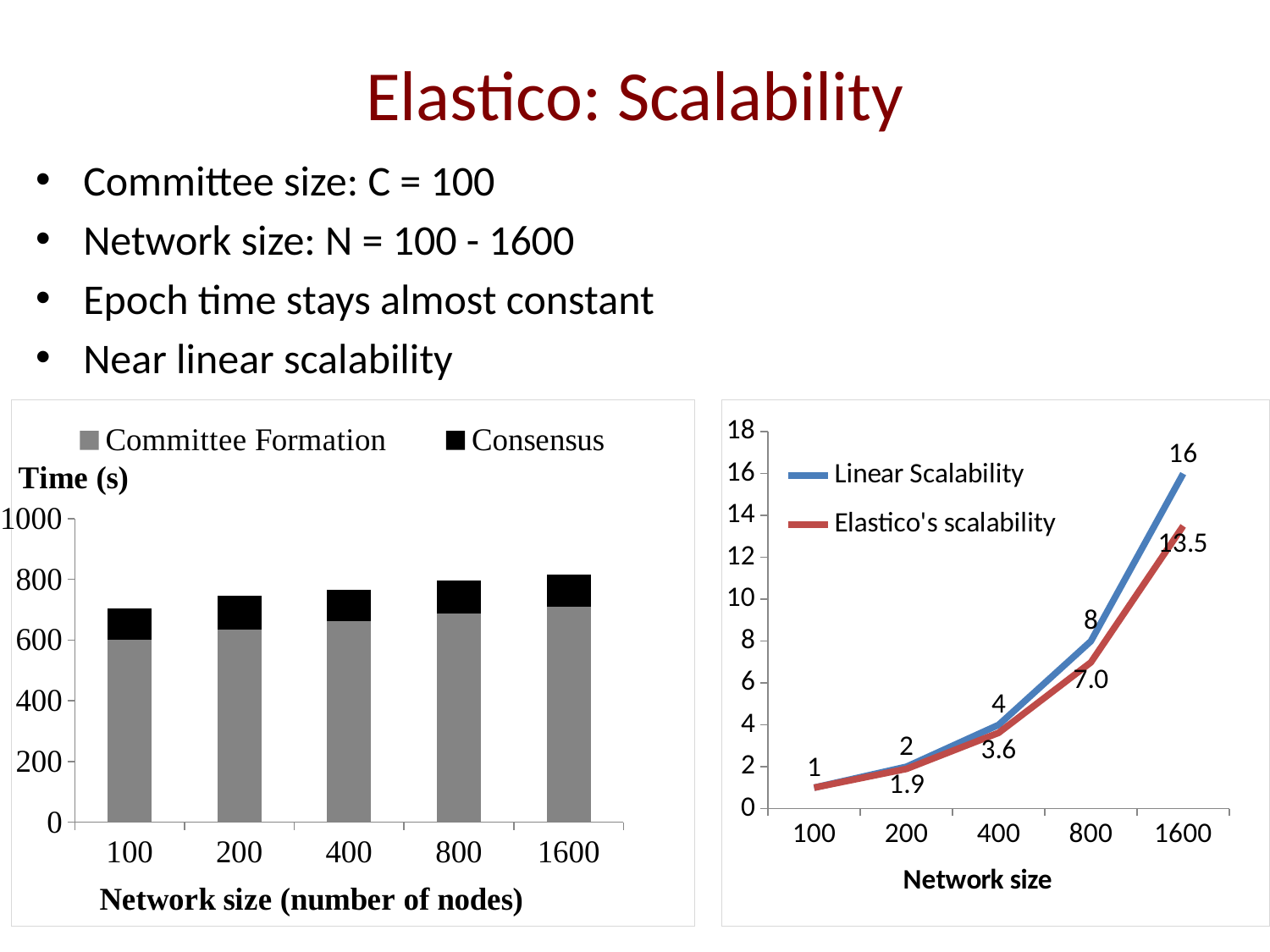

# Elastico: Scalability
Committee size: C = 100
Network size: N = 100 - 1600
Epoch time stays almost constant
Near linear scalability

### Chart

| Category | Committee Formation | Consensus |
|---|---|---|
| 100.0 | 600.0 | 104.0 |
| 200.0 | 633.0 | 112.0 |
| 400.0 | 663.0 | 103.0 |
| 800.0 | 687.0 | 110.0 |
| 1600.0 | 711.0 | 104.0 |

### Chart

| Category | Linear Scalability | Elastico's scalability |
|---|---|---|
| 100.0 | 1.0 | 1.0 |
| 200.0 | 2.0 | 1.895734597156398 |
| 400.0 | 4.0 | 3.619909502262443 |
| 800.0 | 8.0 | 6.986899563318777 |
| 1600.0 | 16.0 | 13.50210970464135 |